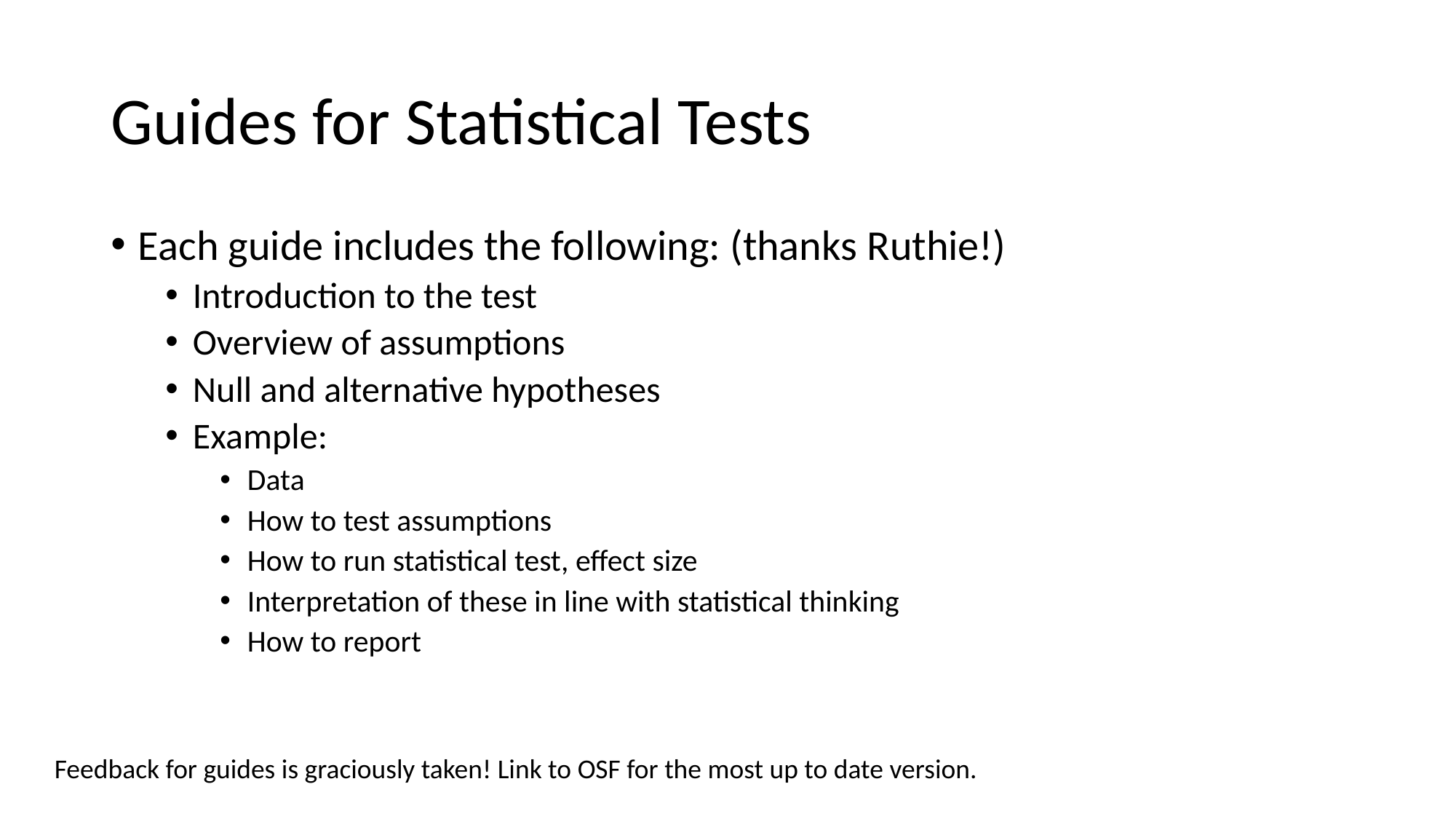

# Guides for Statistical Tests
Each guide includes the following: (thanks Ruthie!)
Introduction to the test
Overview of assumptions
Null and alternative hypotheses
Example:
Data
How to test assumptions
How to run statistical test, effect size
Interpretation of these in line with statistical thinking
How to report
Feedback for guides is graciously taken! Link to OSF for the most up to date version.